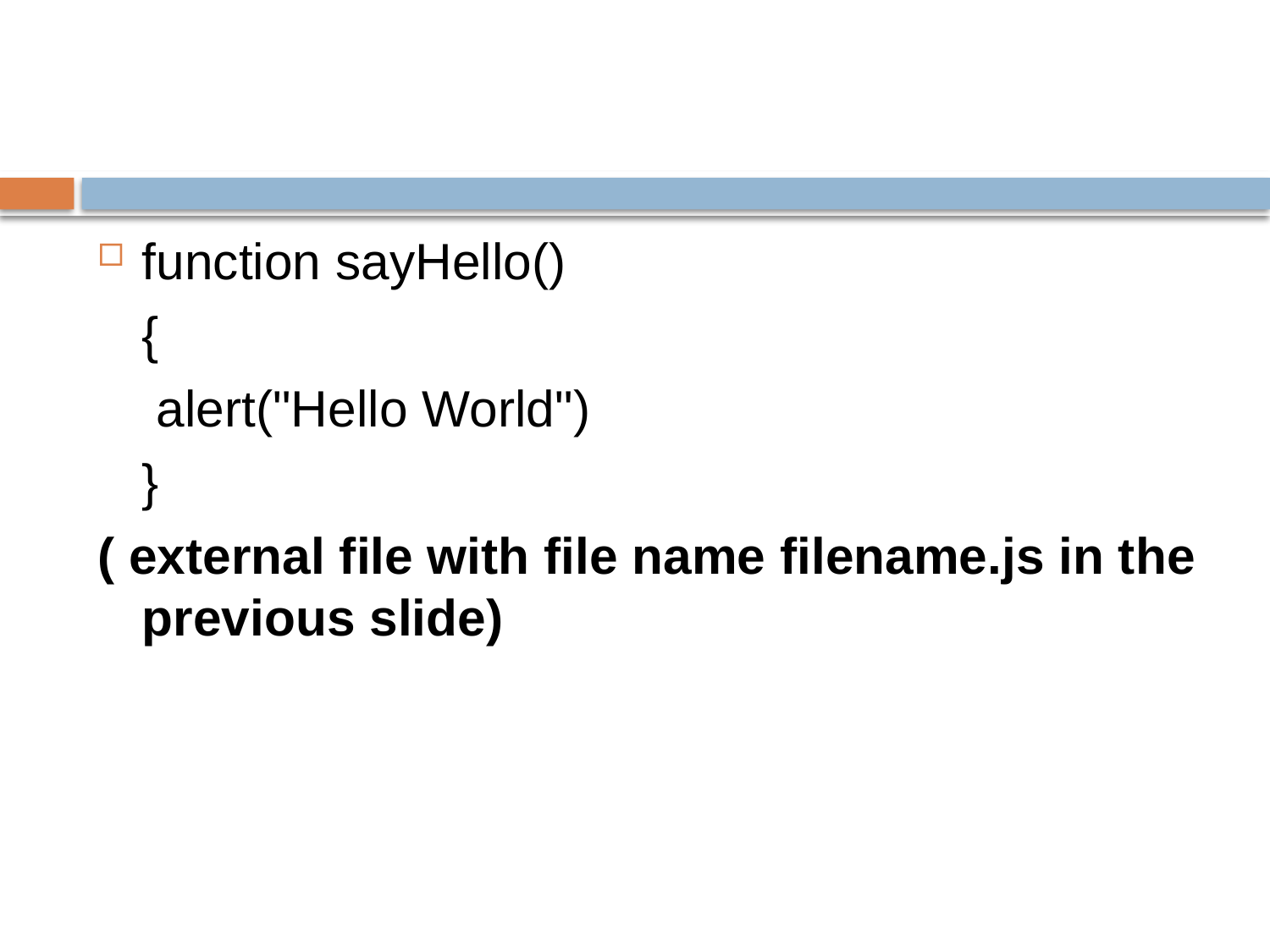

function sayHello()
	{
	 alert("Hello World")
	}
( external file with file name filename.js in the previous slide)